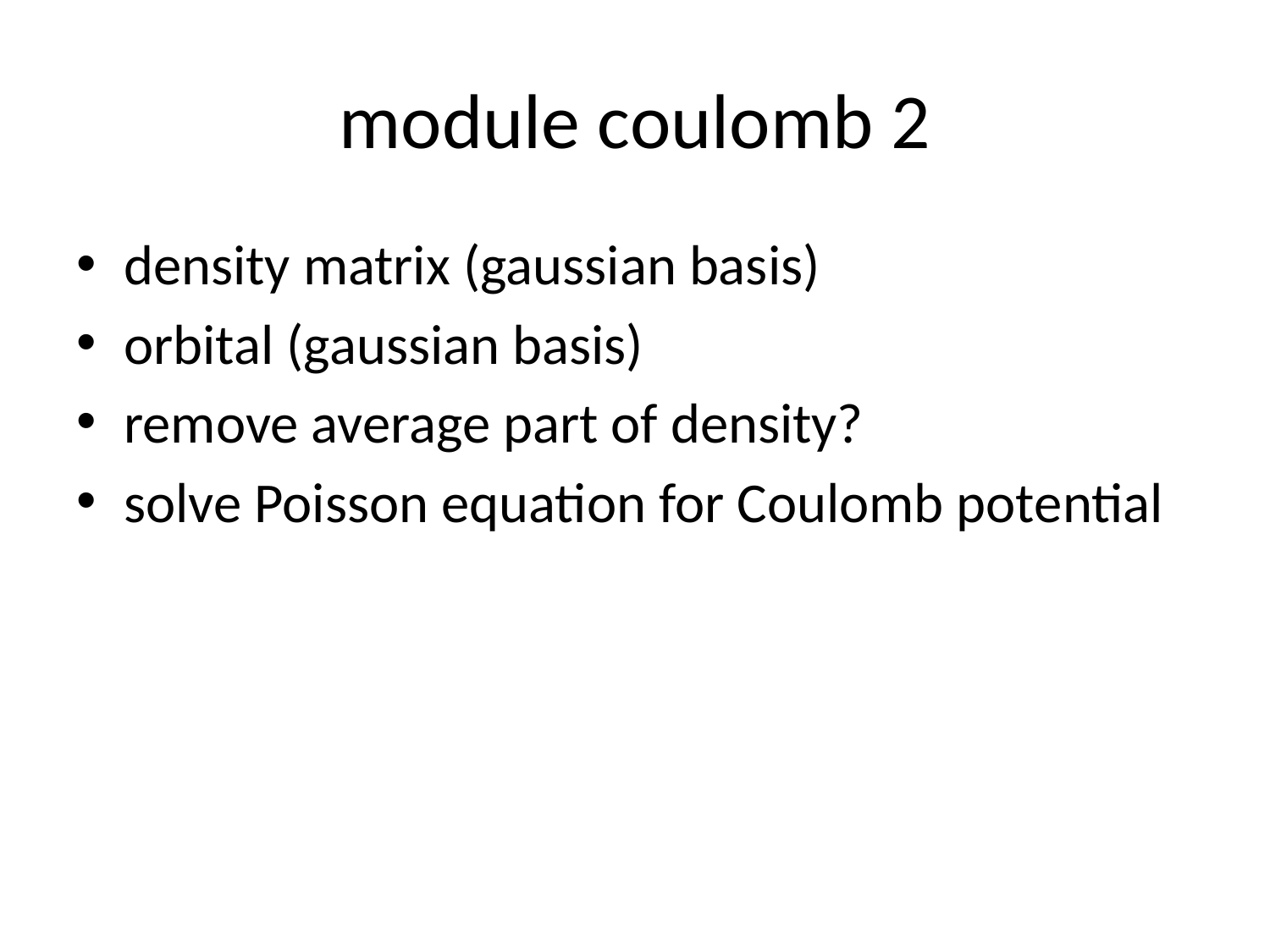

# module coulomb 2
density matrix (gaussian basis)
orbital (gaussian basis)
remove average part of density?
solve Poisson equation for Coulomb potential